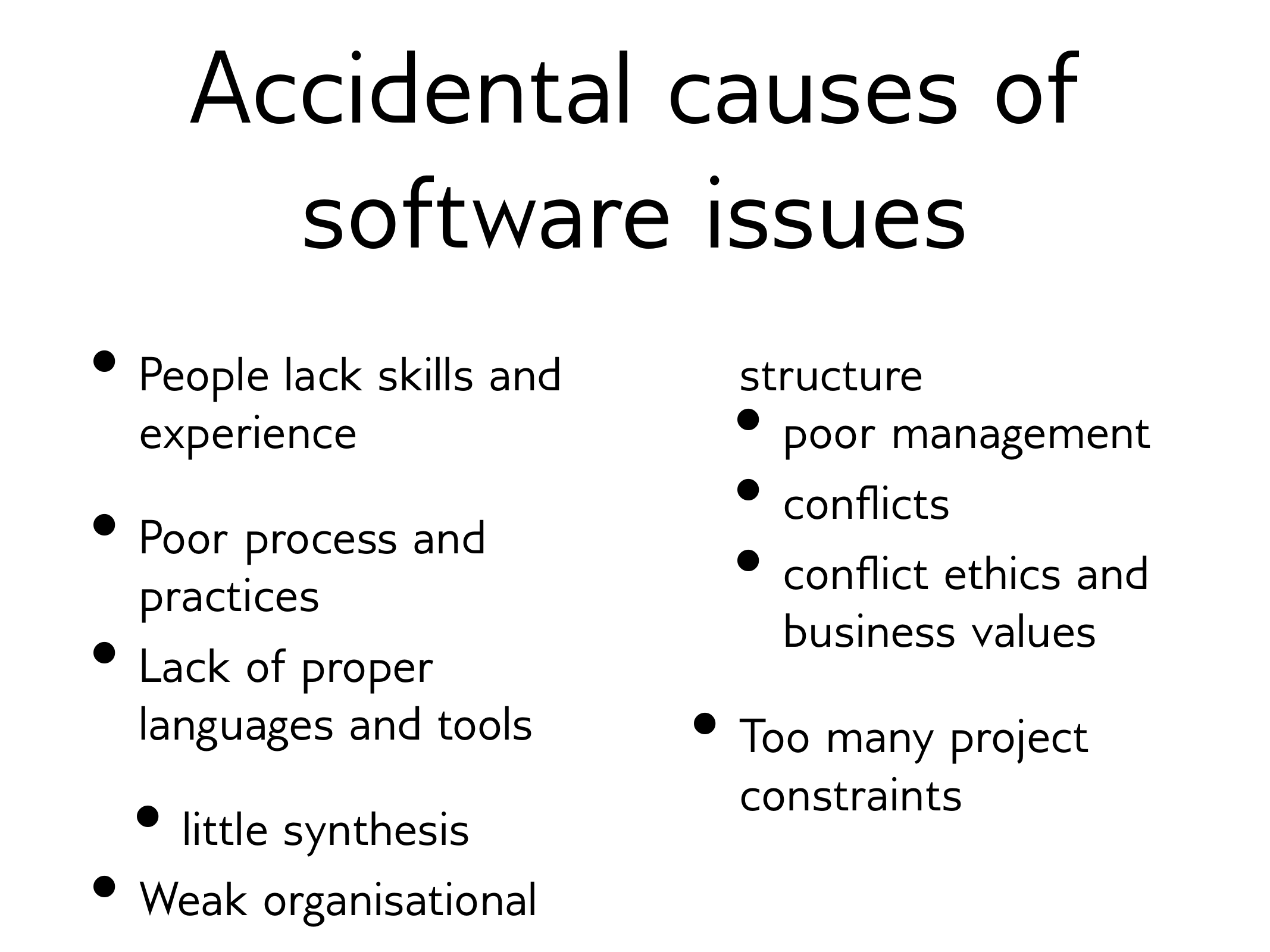

# Accidental causes of software issues
People lack skills and experience
Poor process and practices
Lack of proper languages and tools
little synthesis
Weak organisational structure
poor management
conflicts
conflict ethics and business values
Too many project constraints